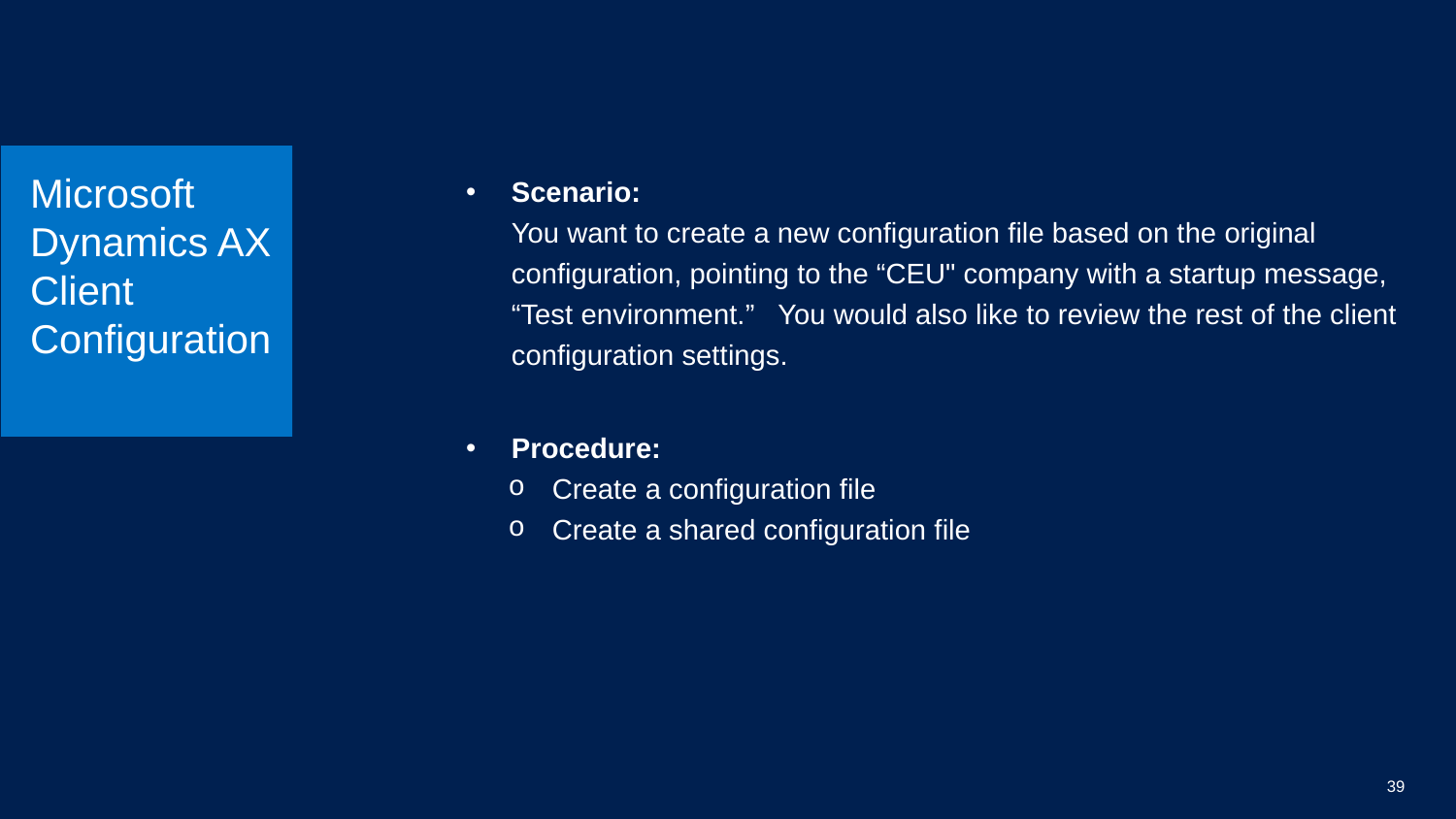

# Microsoft Dynamics AX Client Configuration
Scenario:
You want to create a new configuration file based on the original configuration, pointing to the “CEU" company with a startup message, “Test environment.”   You would also like to review the rest of the client configuration settings.

Procedure:
Create a configuration file
Create a shared configuration file

39